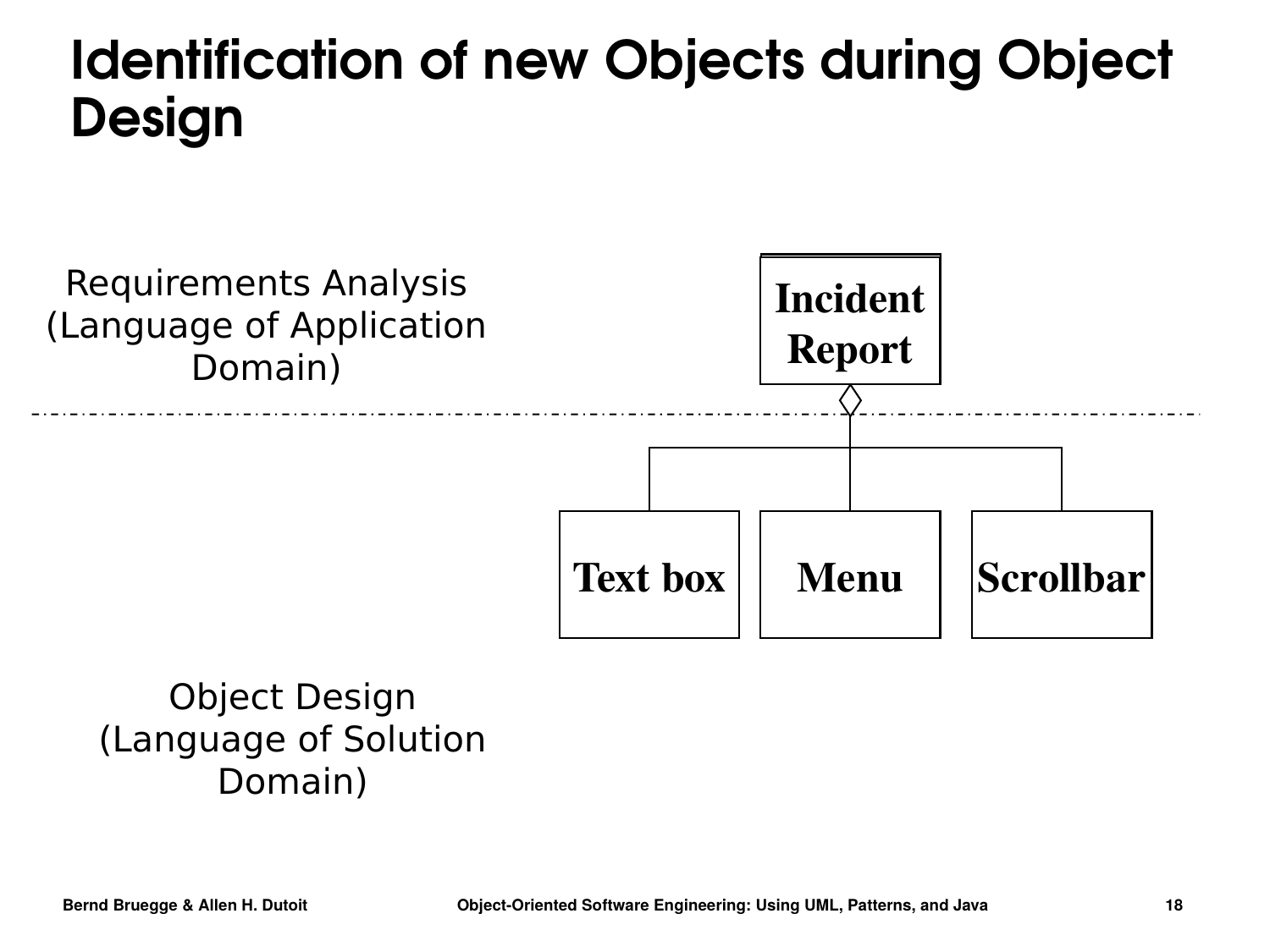

# Identification of new Objects during Object Design
Requirements Analysis
(Language of Application
Domain)
Incident
Report
Incident
Report

Text box
Menu
Scrollbar

Object Design
(Language of Solution Domain)